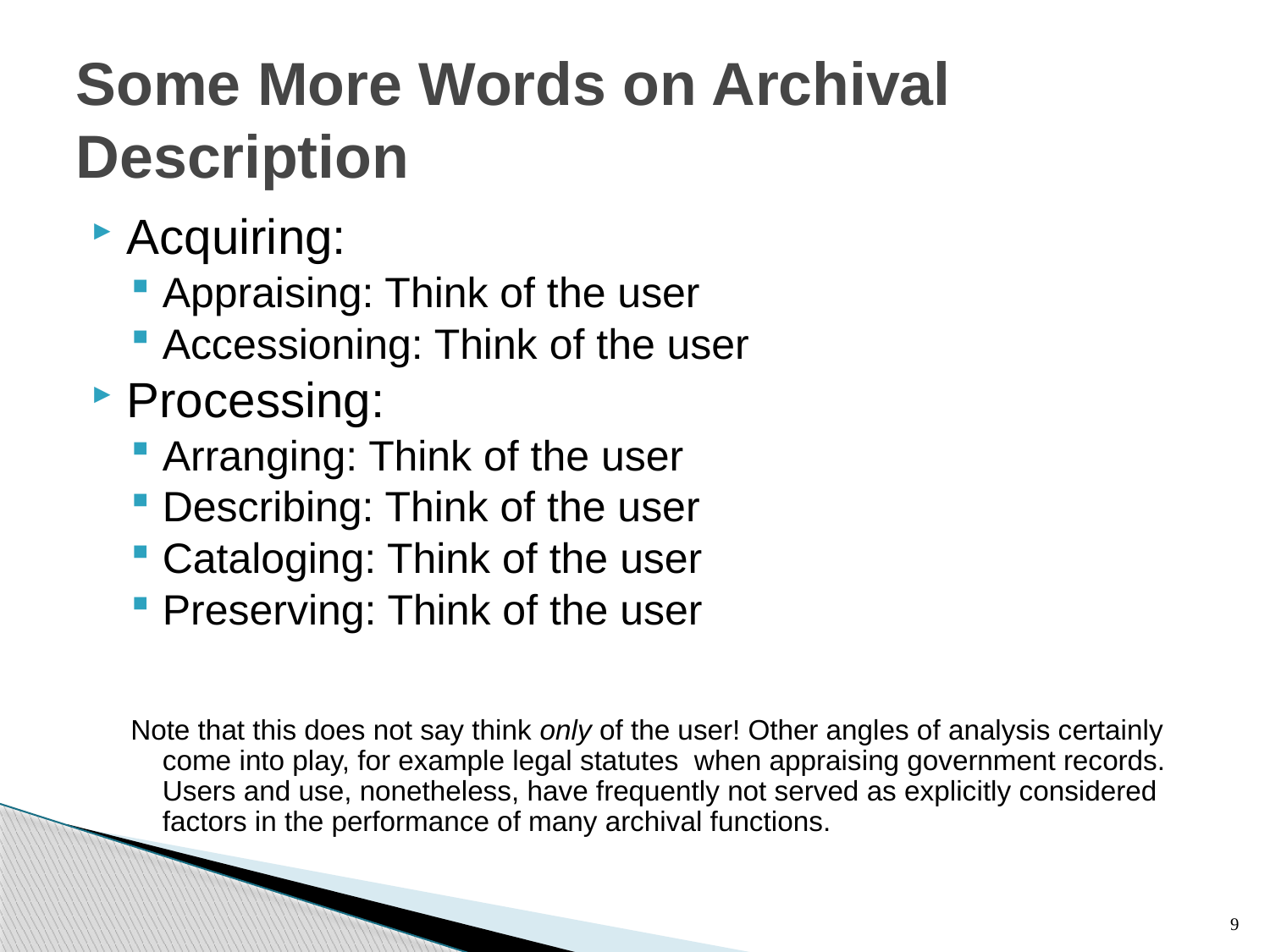

# Some More Words on Archival Description
Acquiring:
Appraising: Think of the user
Accessioning: Think of the user
Processing:
Arranging: Think of the user
Describing: Think of the user
Cataloging: Think of the user
Preserving: Think of the user

Note that this does not say think only of the user! Other angles of analysis certainly come into play, for example legal statutes  when appraising government records. Users and use, nonetheless, have frequently not served as explicitly considered factors in the performance of many archival functions.
9